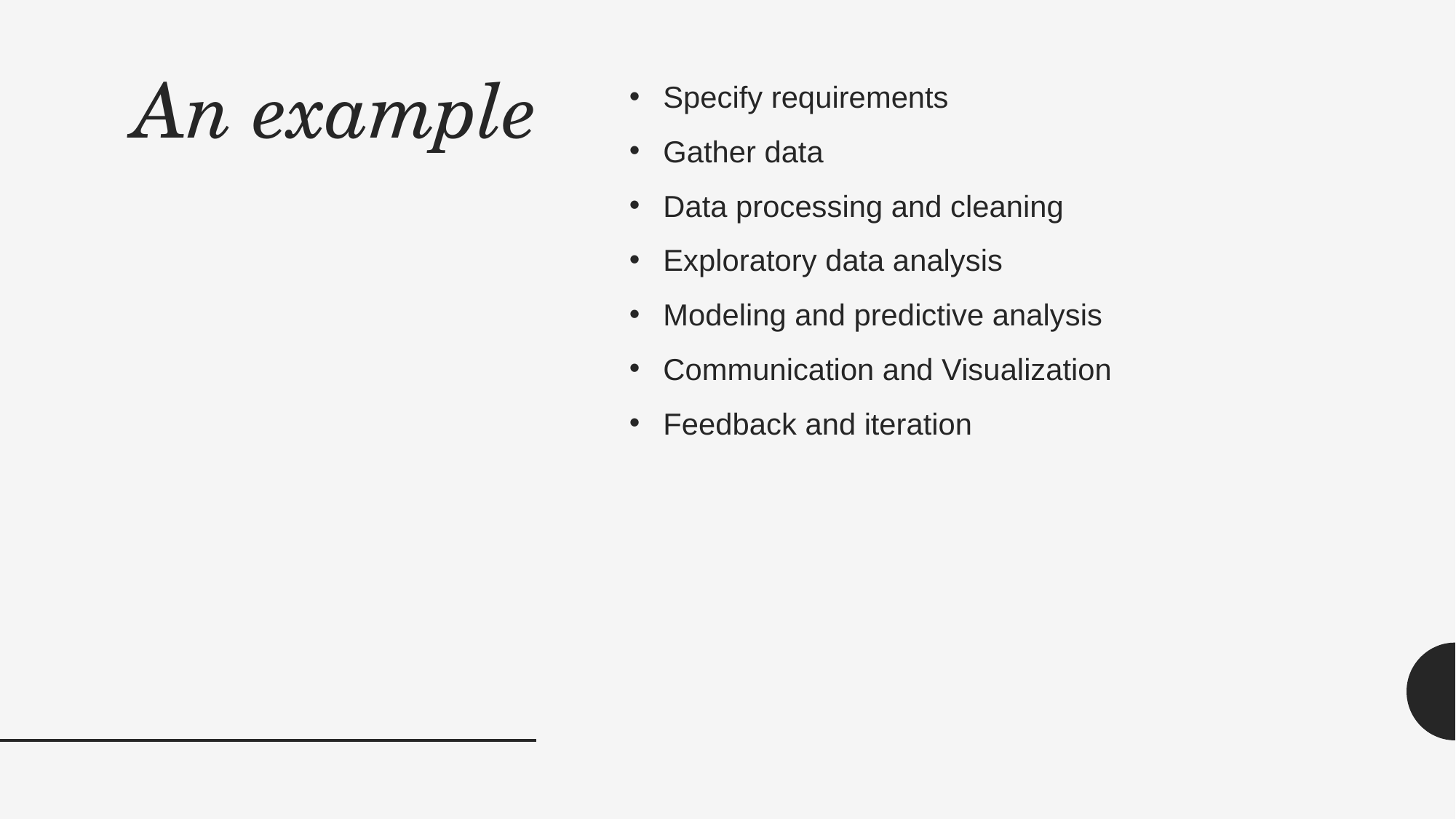

# An example
Specify requirements
Gather data
Data processing and cleaning
Exploratory data analysis
Modeling and predictive analysis
Communication and Visualization
Feedback and iteration